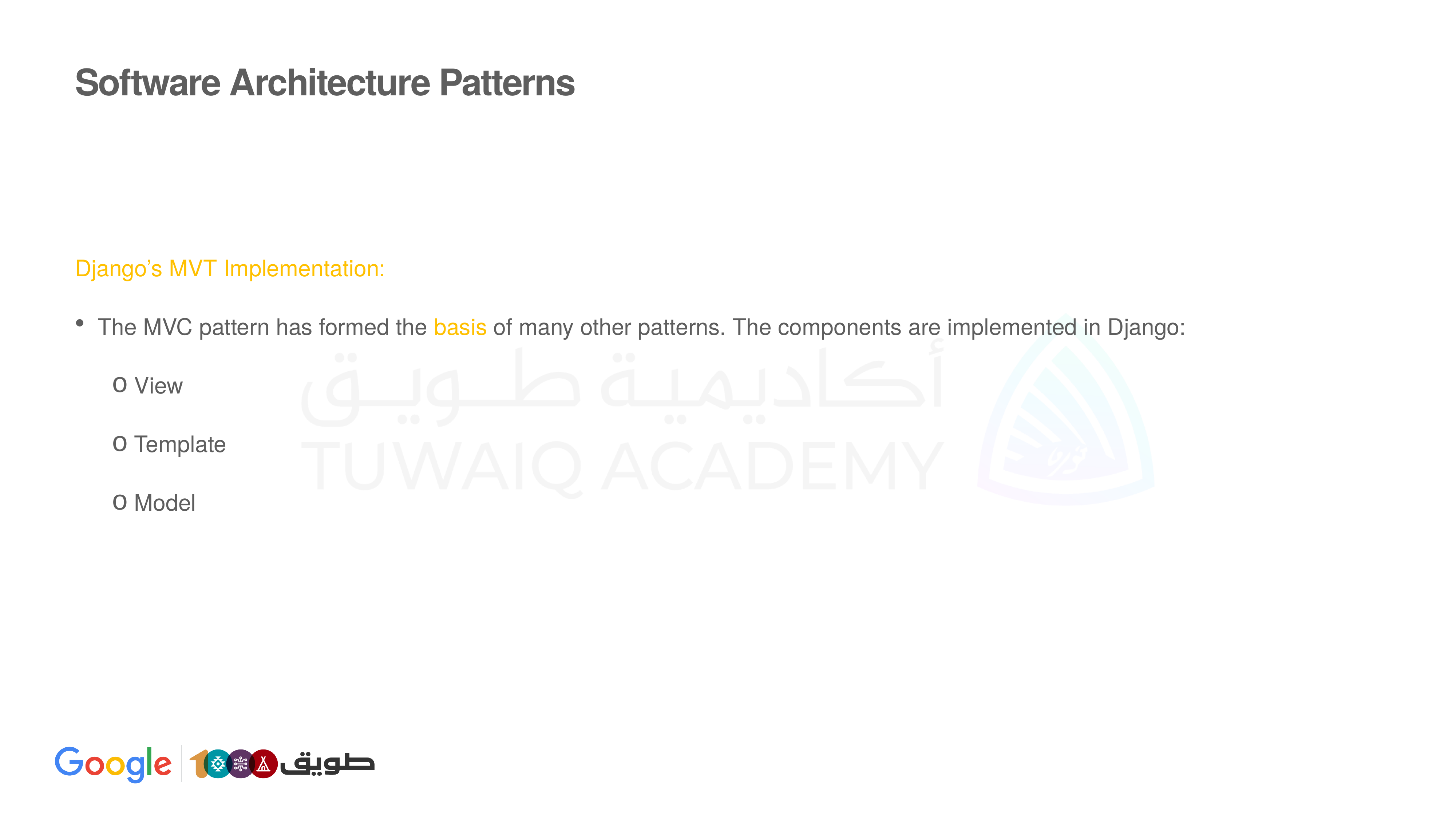

# Software Architecture Patterns

Django’s MVT Implementation:
The MVC pattern has formed the basis of many other patterns. The components are implemented in Django:
View
Template
Model